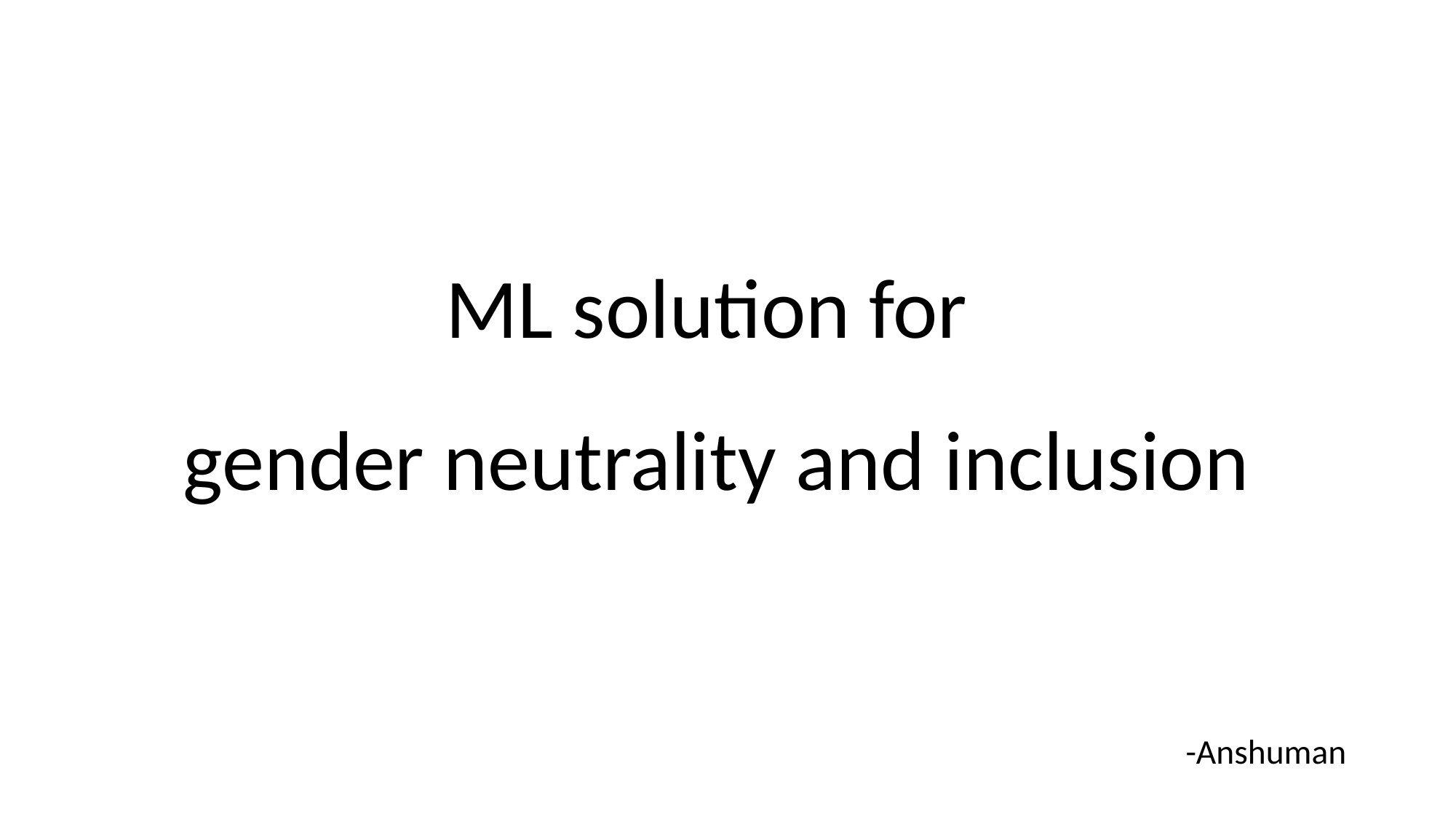

# ML solution for gender neutrality and inclusion
-Anshuman